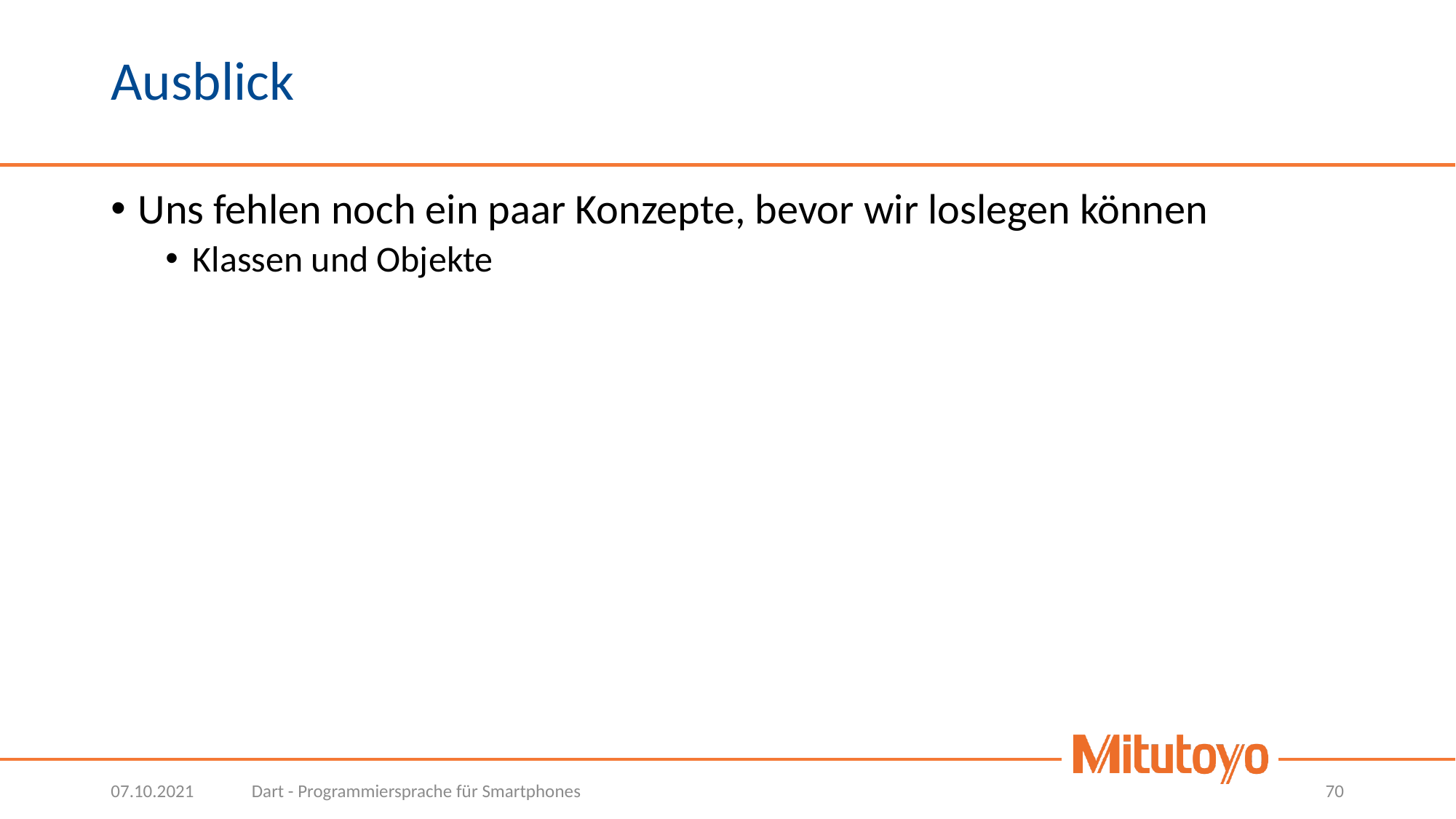

# Ausblick
Uns fehlen noch ein paar Konzepte, bevor wir loslegen können
Klassen und Objekte
07.10.2021
Dart - Programmiersprache für Smartphones
70